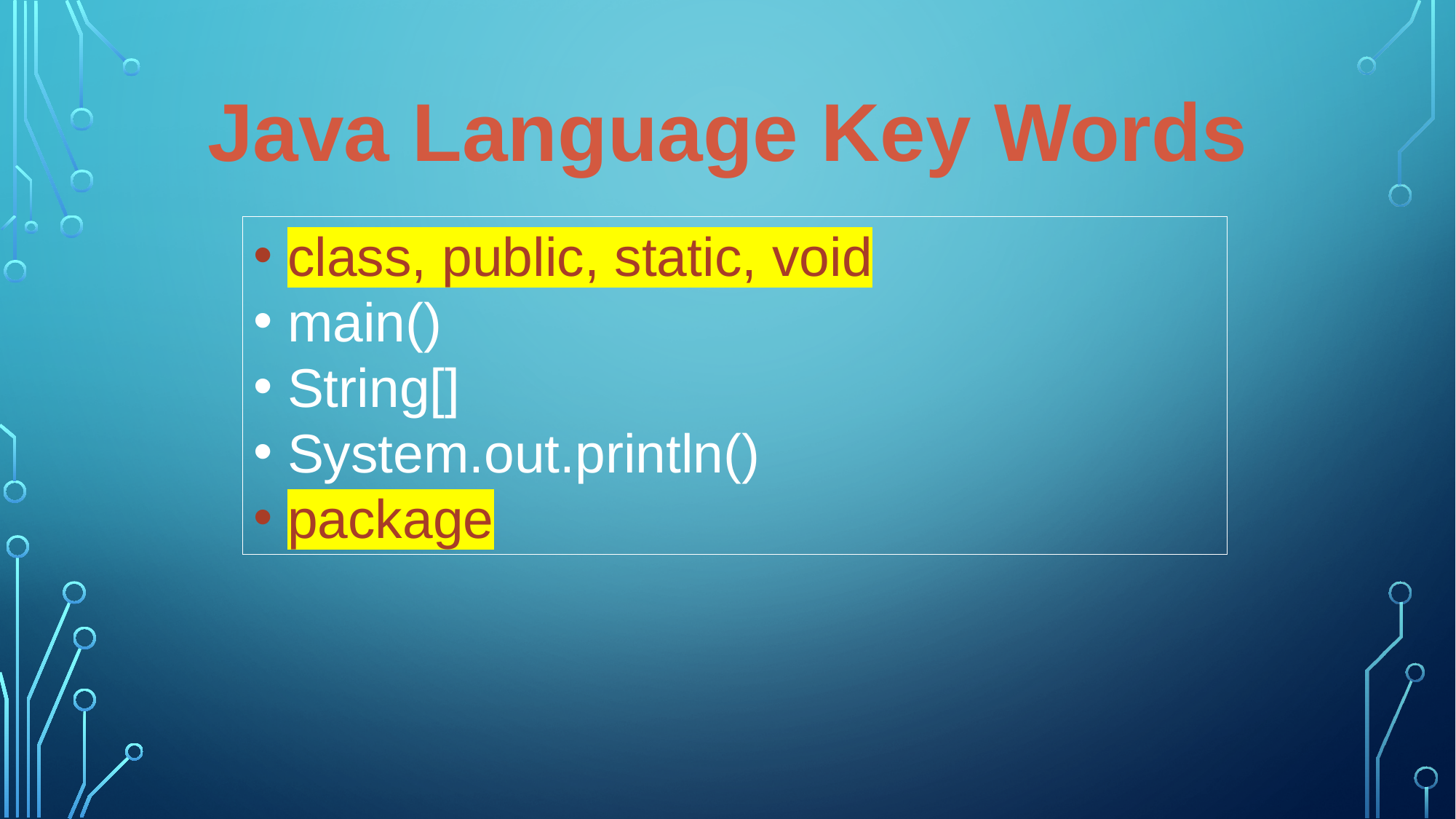

Java Language Key Words
class, public, static, void
main()
String[]
System.out.println()
package